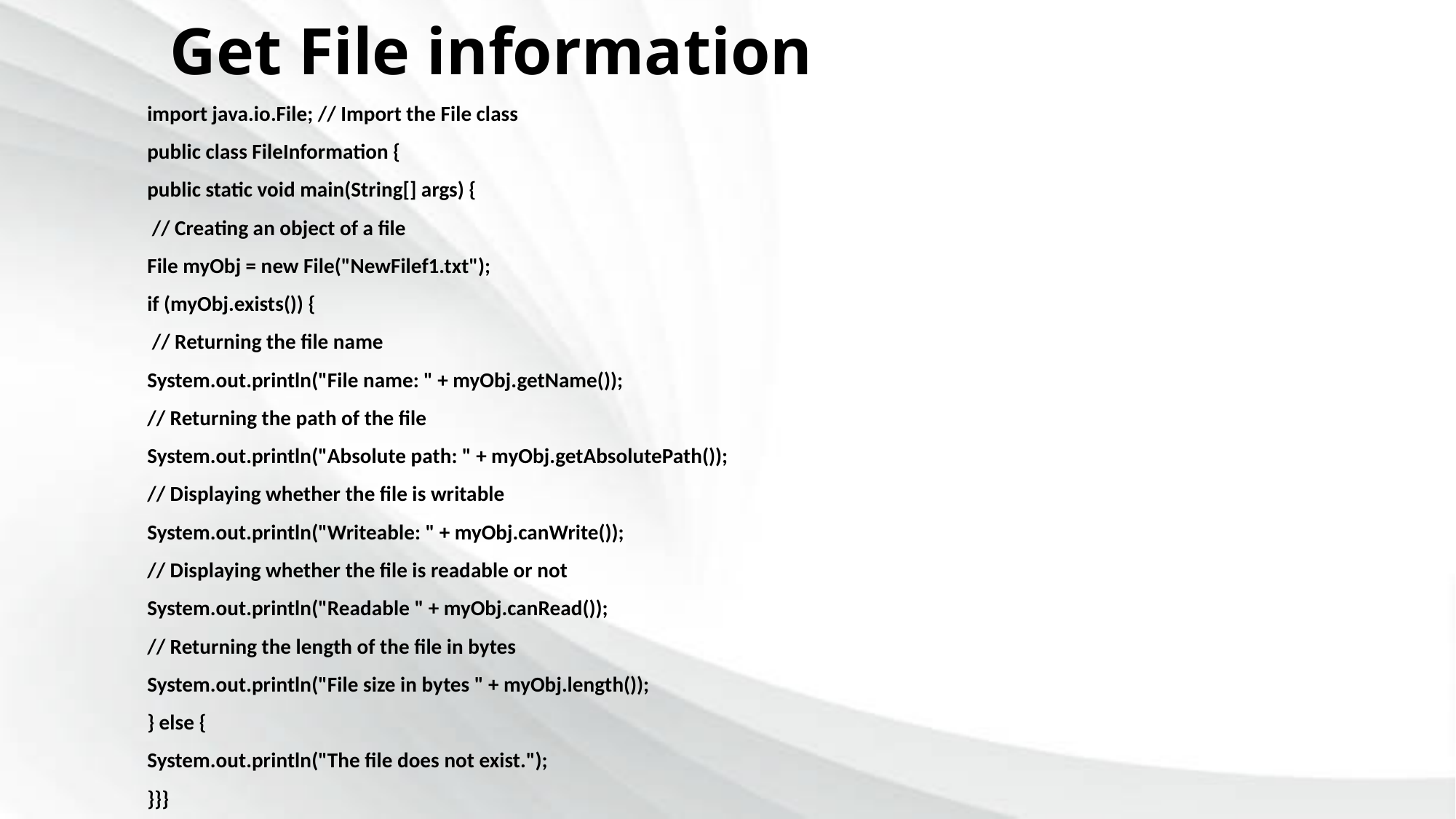

# Get File information
import java.io.File; // Import the File class
public class FileInformation {
public static void main(String[] args) {
 // Creating an object of a file
File myObj = new File("NewFilef1.txt");
if (myObj.exists()) {
 // Returning the file name
System.out.println("File name: " + myObj.getName());
// Returning the path of the file
System.out.println("Absolute path: " + myObj.getAbsolutePath());
// Displaying whether the file is writable
System.out.println("Writeable: " + myObj.canWrite());
// Displaying whether the file is readable or not
System.out.println("Readable " + myObj.canRead());
// Returning the length of the file in bytes
System.out.println("File size in bytes " + myObj.length());
} else {
System.out.println("The file does not exist.");
}}}